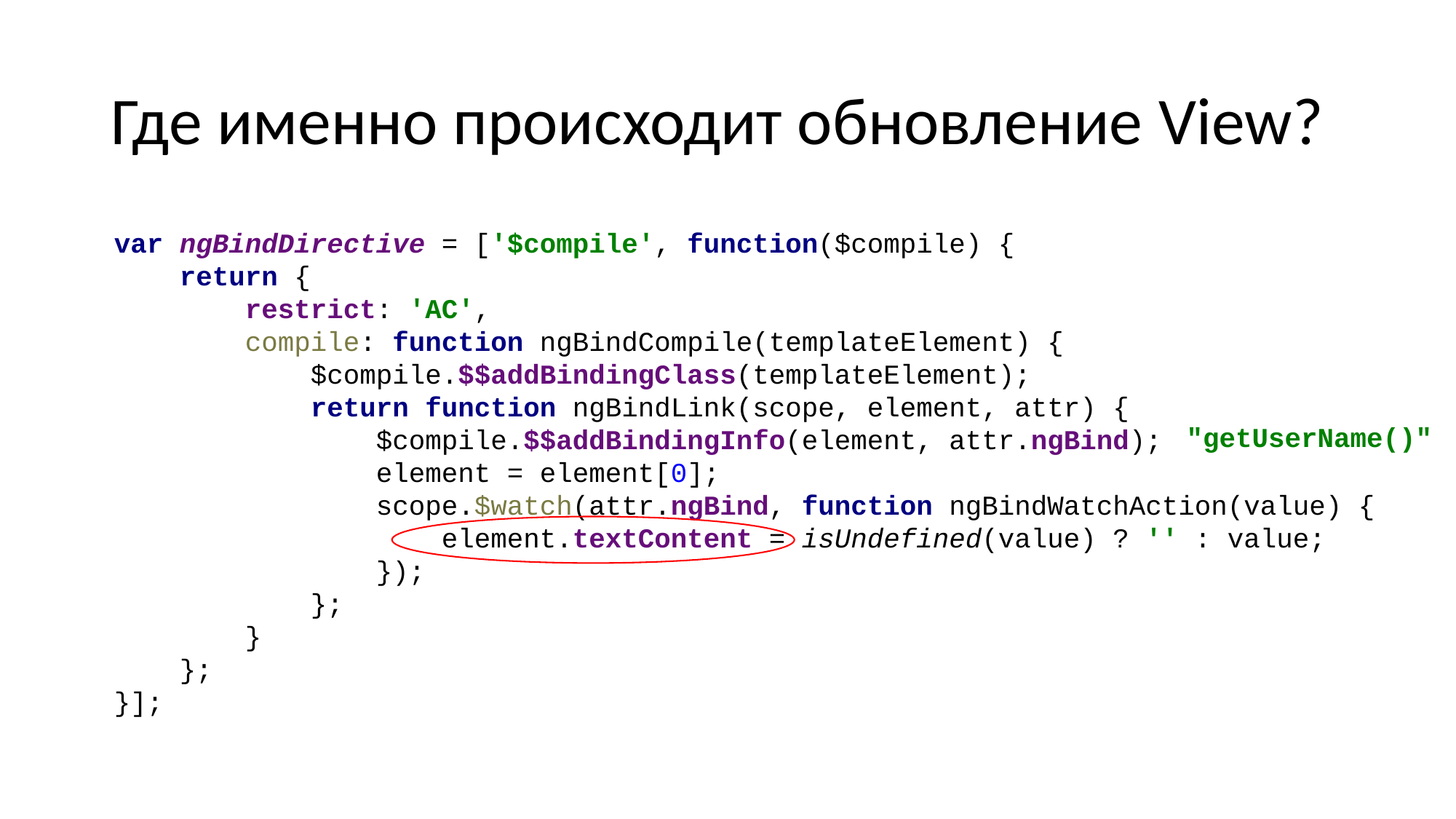

# Где именно происходит обновление View?

var ngBindDirective = ['$compile', function($compile) {
    return {
        restrict: 'AC',
        compile: function ngBindCompile(templateElement) {
            $compile.$$addBindingClass(templateElement);
            return function ngBindLink(scope, element, attr) {
                $compile.$$addBindingInfo(element, attr.ngBind);
                element = element[0];
                scope.$watch(attr.ngBind, function ngBindWatchAction(value) {
                    element.textContent = isUndefined(value) ? '' : value;
                });
            };
        }
    };
}];
"getUserName()"